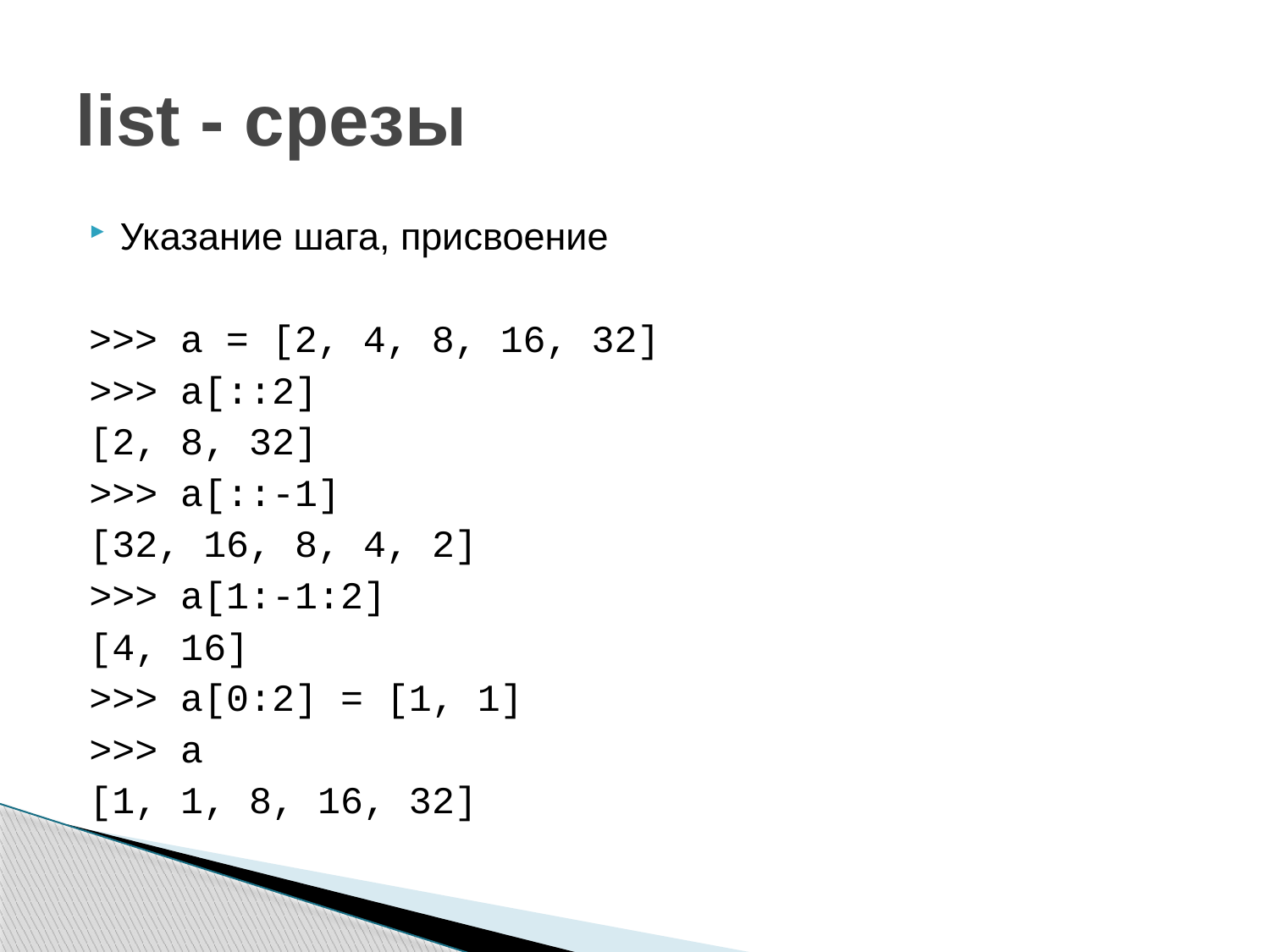

# list - срезы
Указание шага, присвоение

>>> a = [2, 4, 8, 16, 32]
>>> a[::2]
[2, 8, 32]
>>> a[::-1]
[32, 16, 8, 4, 2]
>>> a[1:-1:2]
[4, 16]
>>> a[0:2] = [1, 1]
>>> a
[1, 1, 8, 16, 32]